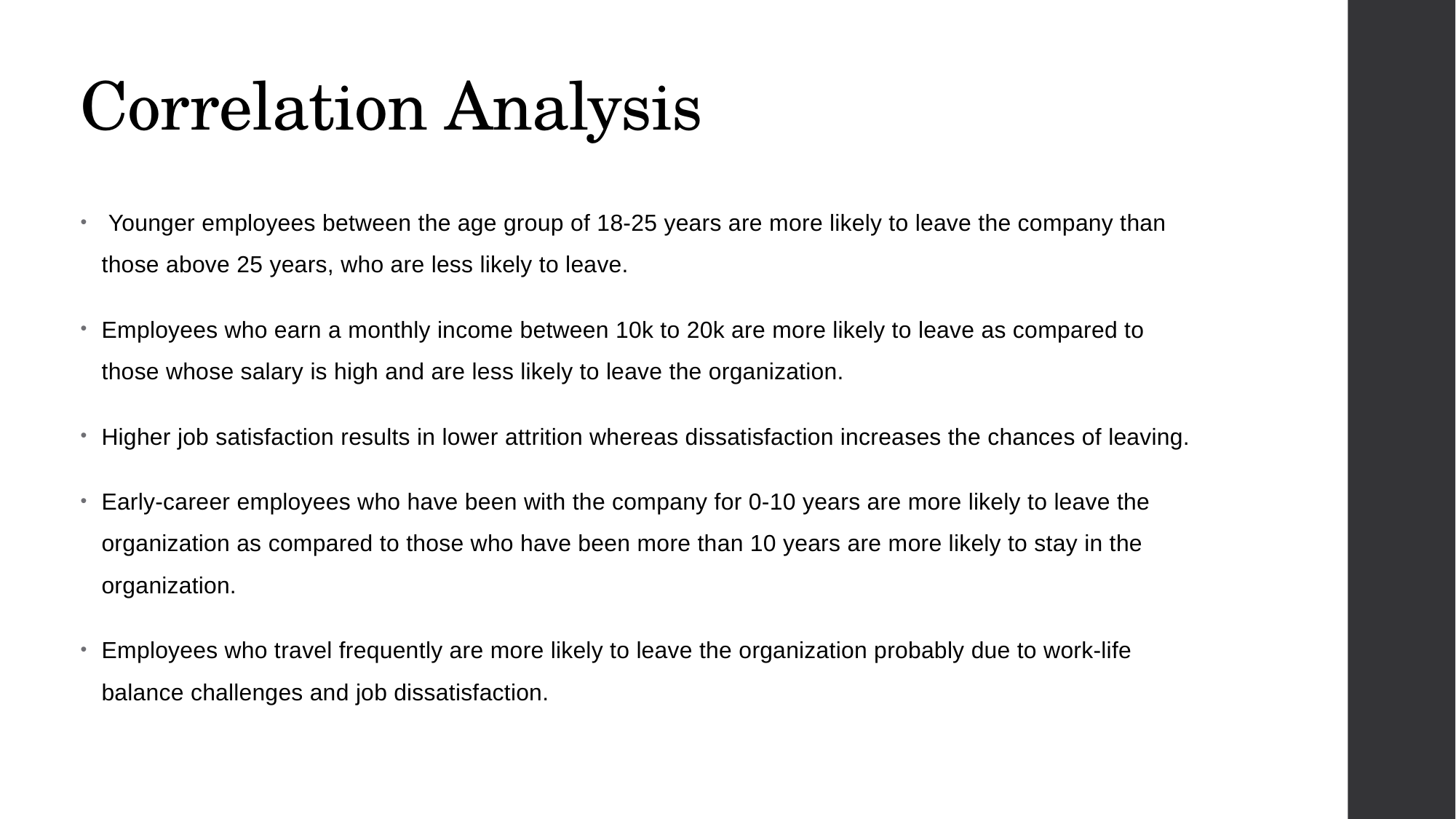

# Correlation Analysis
 Younger employees between the age group of 18-25 years are more likely to leave the company than those above 25 years, who are less likely to leave.
Employees who earn a monthly income between 10k to 20k are more likely to leave as compared to those whose salary is high and are less likely to leave the organization.
Higher job satisfaction results in lower attrition whereas dissatisfaction increases the chances of leaving.
Early-career employees who have been with the company for 0-10 years are more likely to leave the organization as compared to those who have been more than 10 years are more likely to stay in the organization.
Employees who travel frequently are more likely to leave the organization probably due to work-life balance challenges and job dissatisfaction.